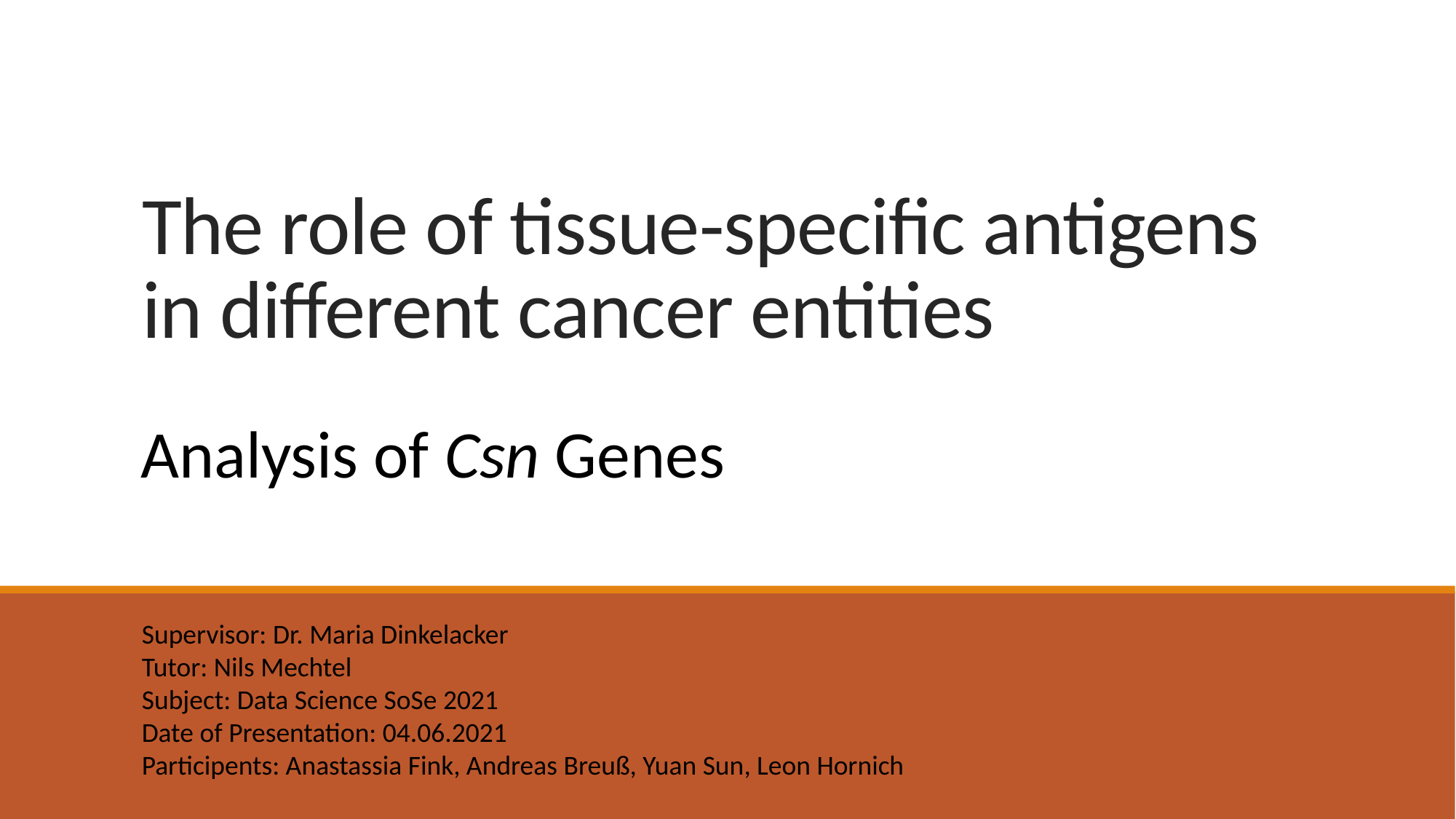

# The role of tissue-specific antigens in different cancer entities
Analysis of Csn Genes

Supervisor: Dr. Maria Dinkelacker
Tutor: Nils Mechtel
Subject: Data Science SoSe 2021
Date of Presentation: 04.06.2021
Participents: Anastassia Fink, Andreas Breuß, Yuan Sun, Leon Hornich
1